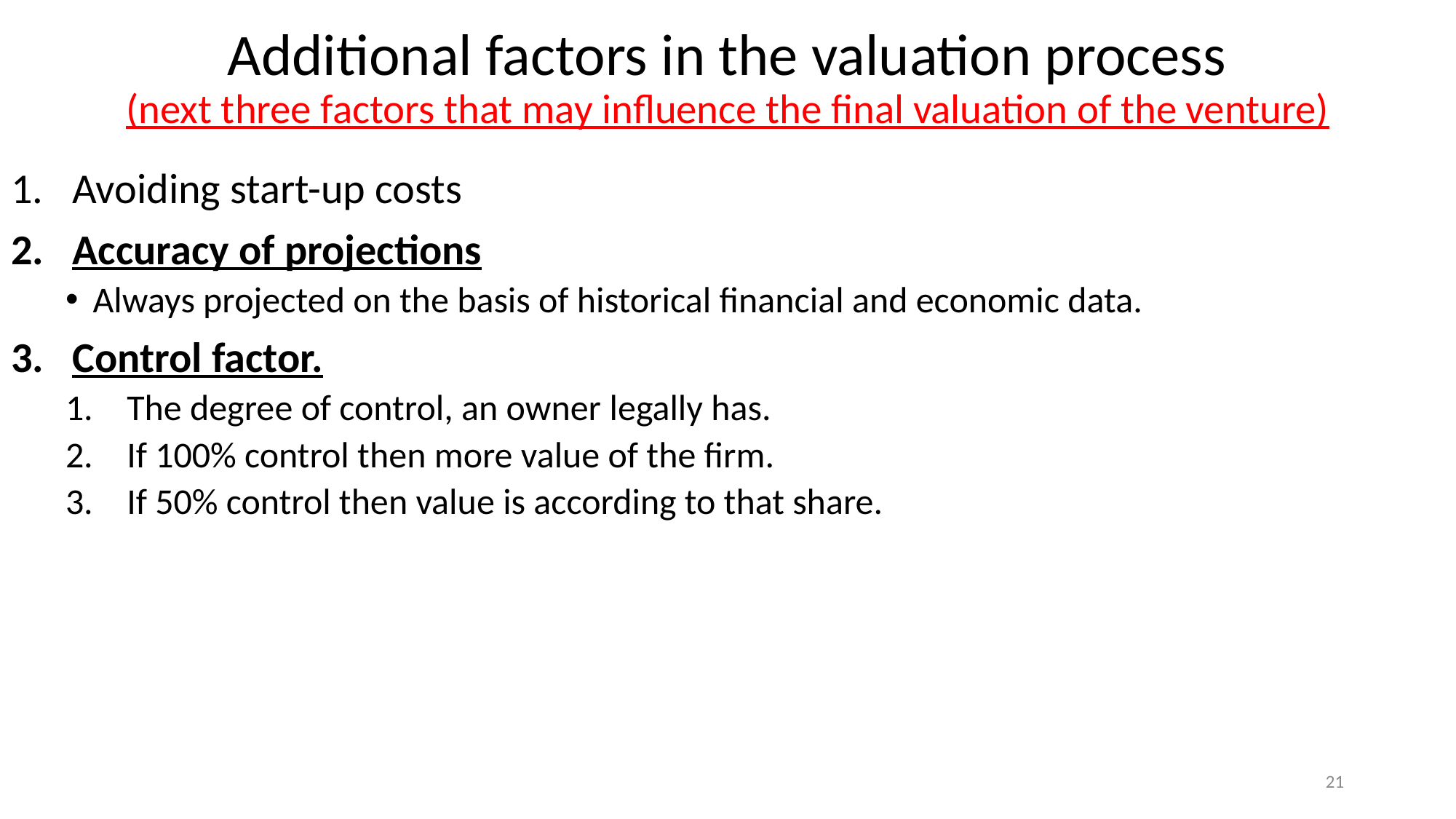

# Additional factors in the valuation process (next three factors that may influence the final valuation of the venture)
Avoiding start-up costs
Accuracy of projections
Always projected on the basis of historical financial and economic data.
Control factor.
The degree of control, an owner legally has.
If 100% control then more value of the firm.
If 50% control then value is according to that share.
21